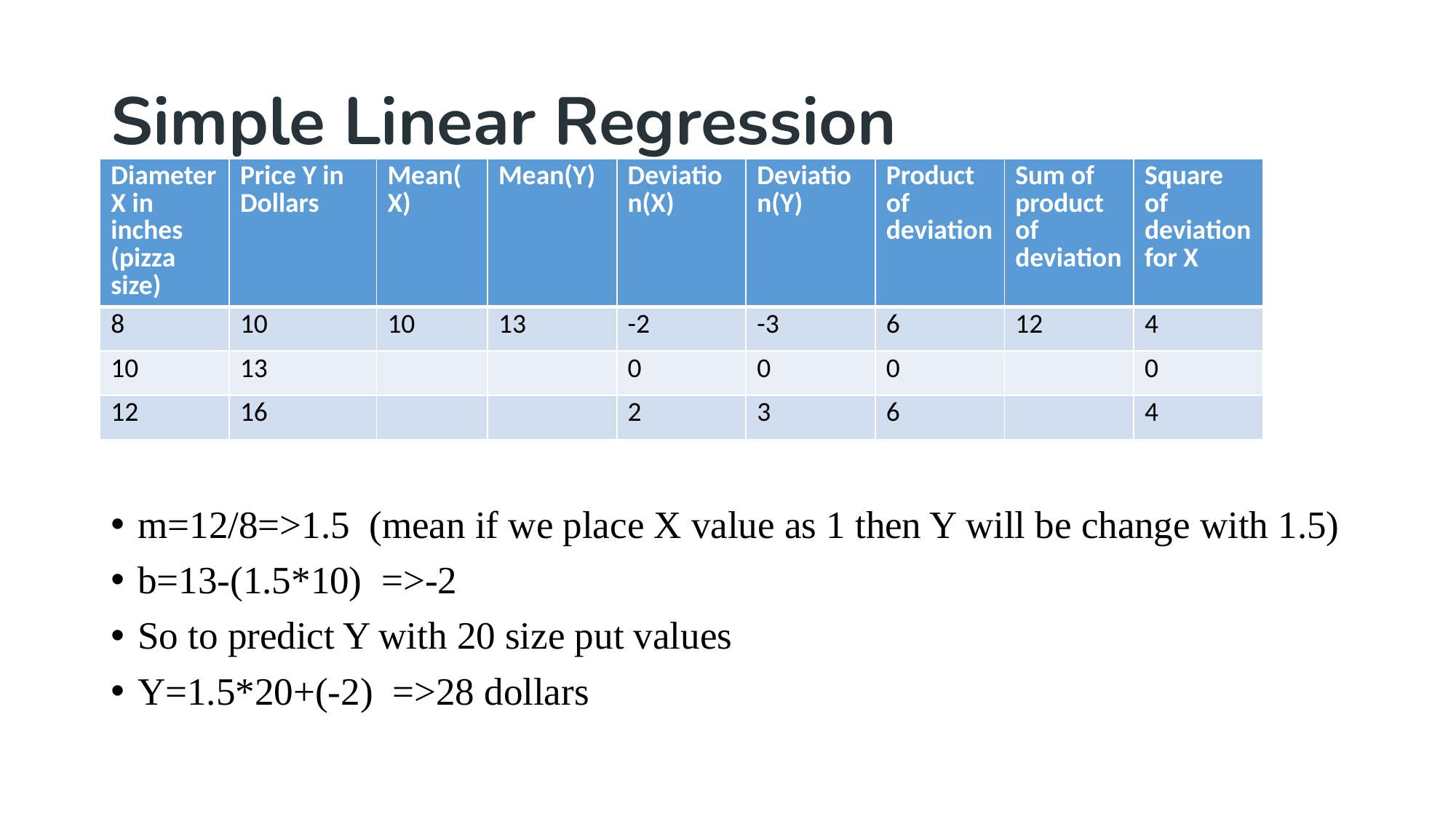

# Simple Linear Regression
| Diameter X in inches (pizza size) | Price Y in Dollars | Mean(X) | Mean(Y) | Deviation(X) | Deviation(Y) | Product of deviation | Sum of product of deviation | Square of deviation for X |
| --- | --- | --- | --- | --- | --- | --- | --- | --- |
| 8 | 10 | 10 | 13 | -2 | -3 | 6 | 12 | 4 |
| 10 | 13 |  |  | 0 | 0 | 0 |  | 0 |
| 12 | 16 |  |  | 2 | 3 | 6 |  | 4 |

m=12/8=>1.5  (mean if we place X value as 1 then Y will be change with 1.5)
b=13-(1.5*10)  =>-2
So to predict Y with 20 size put values
Y=1.5*20+(-2)  =>28 dollars